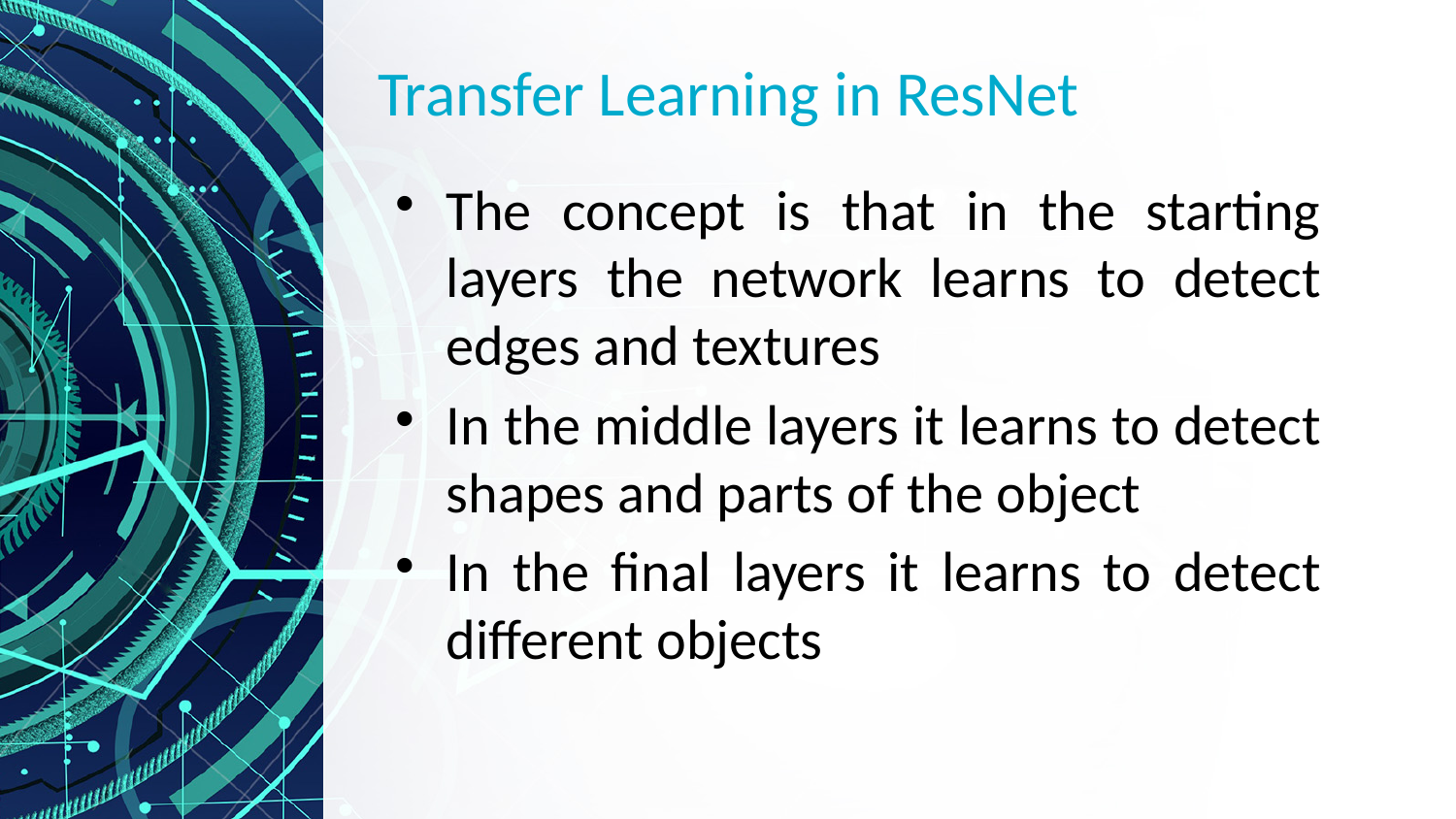

# Transfer Learning in ResNet
The concept is that in the starting layers the network learns to detect edges and textures
In the middle layers it learns to detect shapes and parts of the object
In the final layers it learns to detect different objects